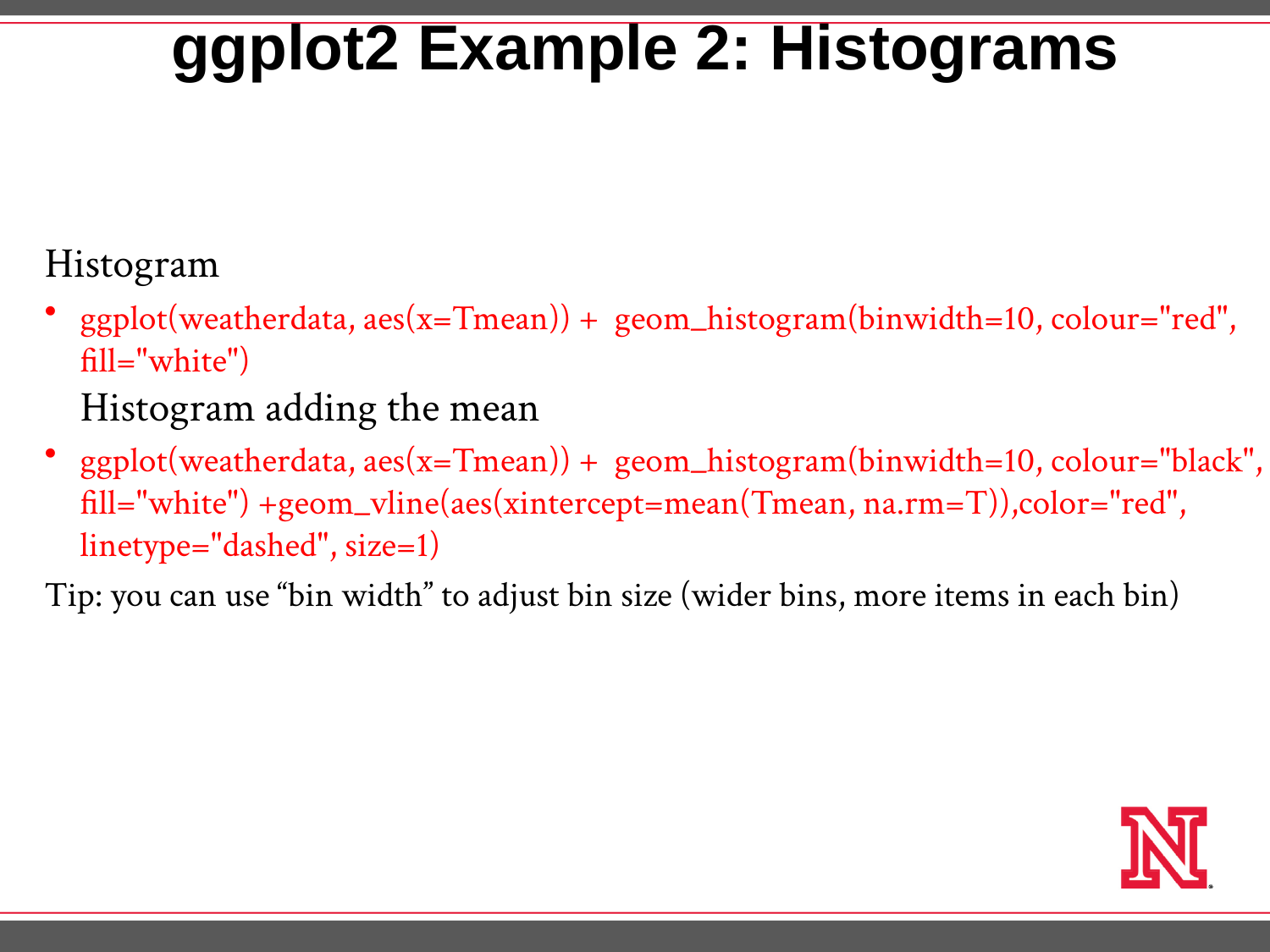

# ggplot2 Example 2: Histograms
Histogram
ggplot(weatherdata, aes(x=Tmean)) +  geom_histogram(binwidth=10, colour="red", fill="white")
Histogram adding the mean
ggplot(weatherdata, aes(x=Tmean)) +  geom_histogram(binwidth=10, colour="black", fill="white") +geom_vline(aes(xintercept=mean(Tmean, na.rm=T)),color="red", linetype="dashed", size=1)
Tip: you can use “bin width” to adjust bin size (wider bins, more items in each bin)